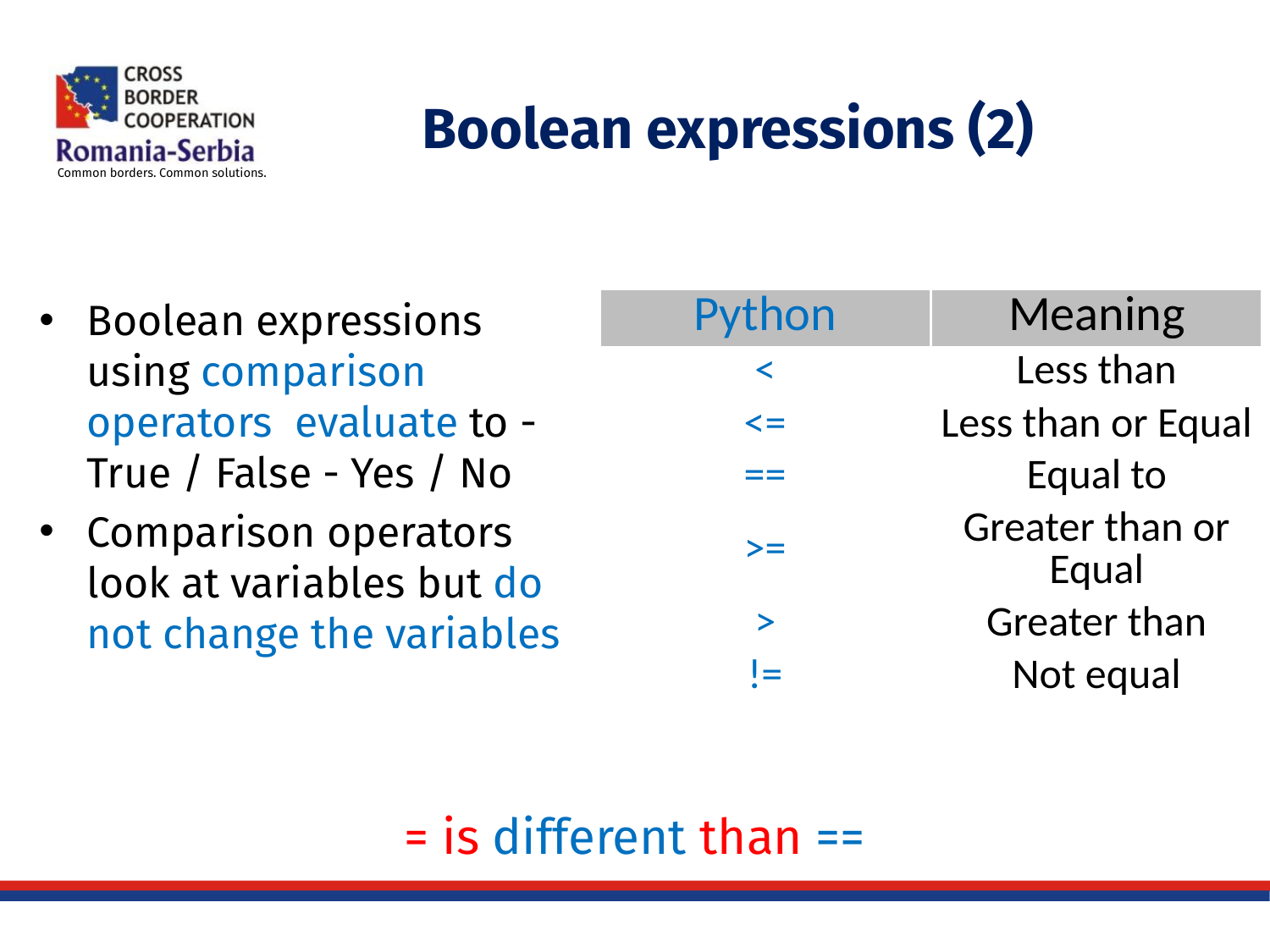

# Boolean expressions (2)
Boolean expressions using comparison operators  evaluate to - True / False - Yes / No
Comparison operators look at variables but do not change the variables
| Python | Meaning |
| --- | --- |
| < | Less than |
| <= | Less than or Equal |
| == | Equal to |
| >= | Greater than or Equal |
| > | Greater than |
| != | Not equal |
= is different than ==